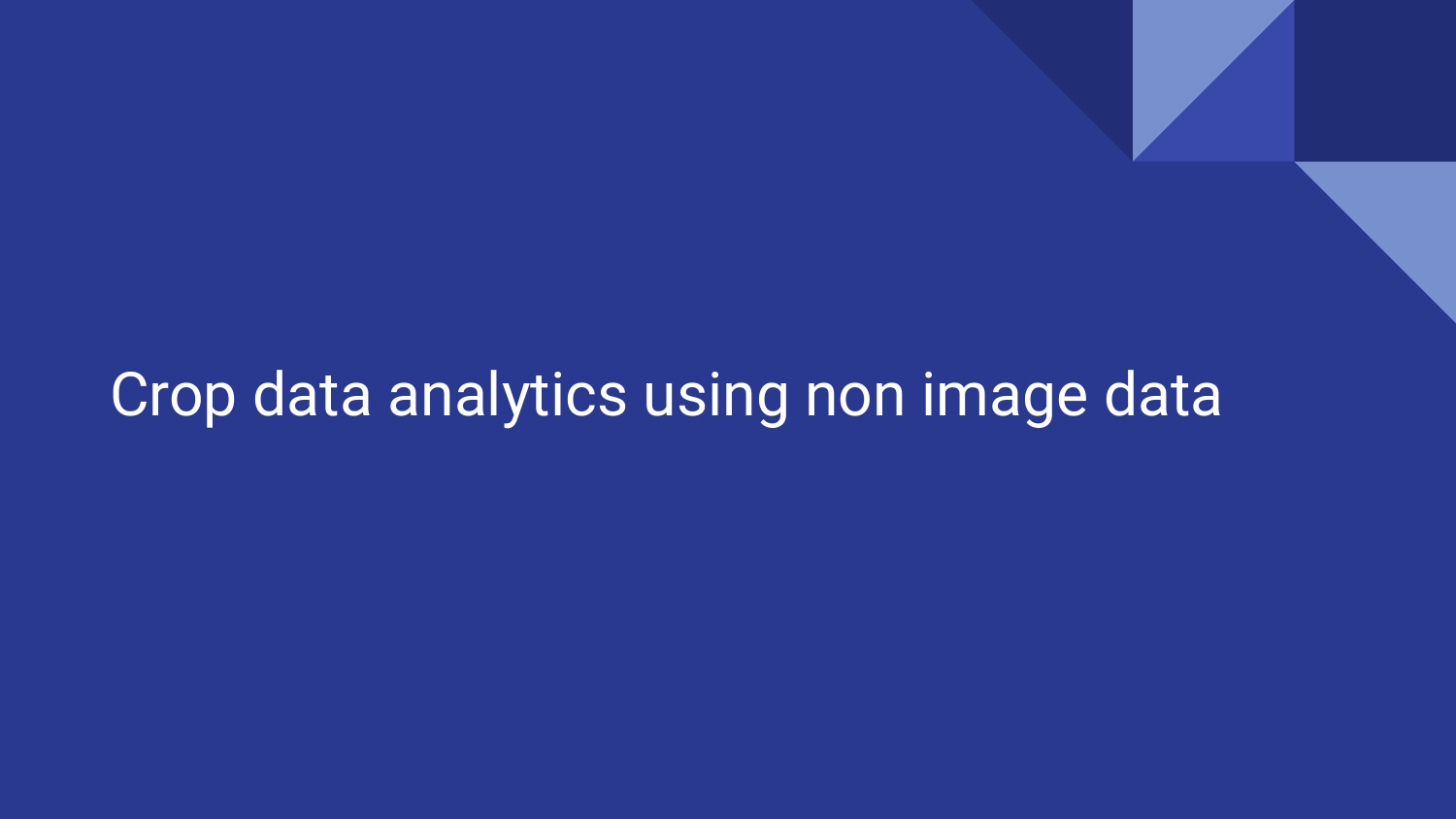

# Crop data analytics using non image data